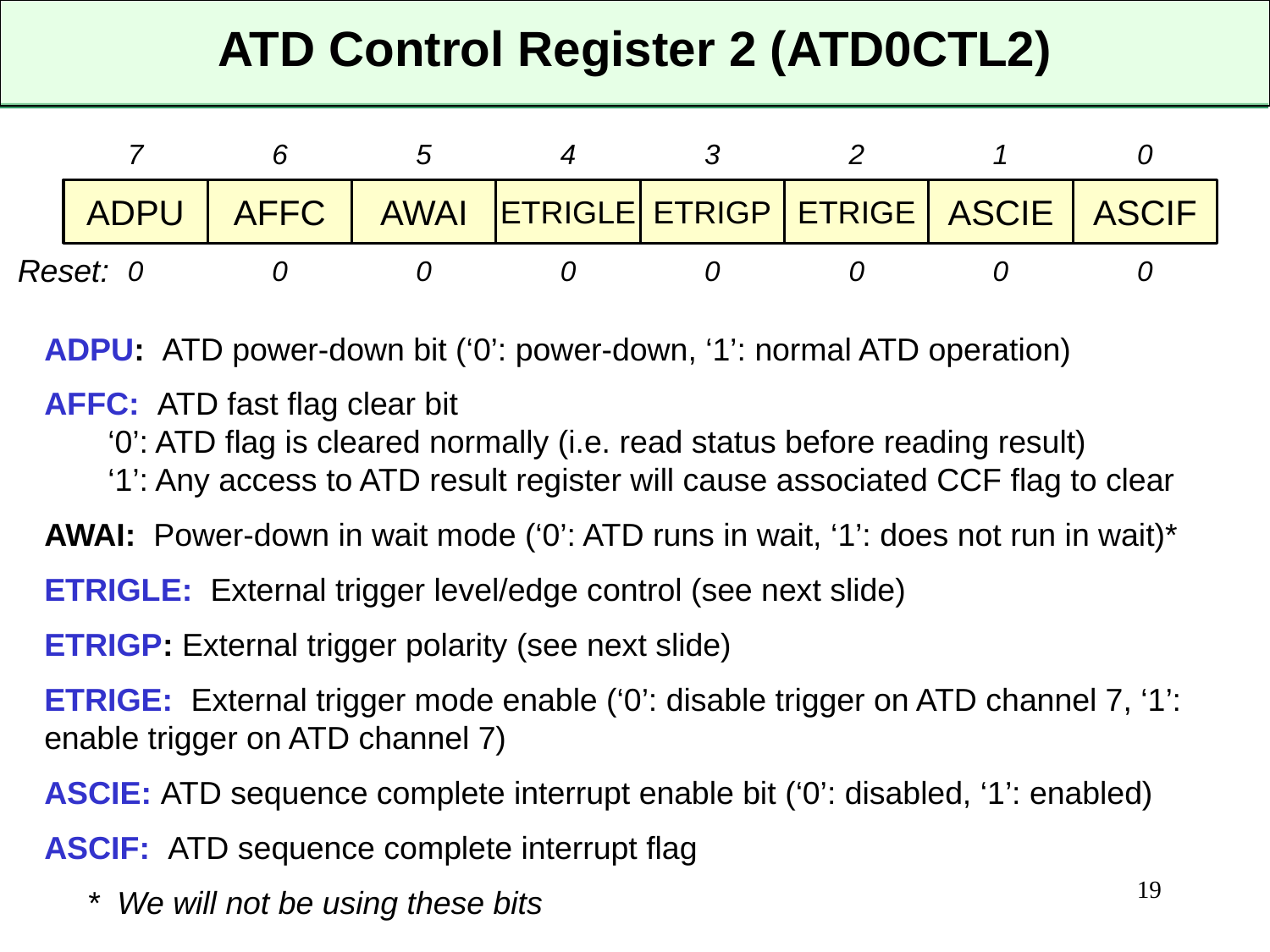

# ATD Control Register 2 (ATD0CTL2)
7
6
5
4
3
2
1
0
ADPU
AFFC
AWAI
ETRIGLE
ETRIGP
ETRIGE
ASCIE
ASCIF
Reset:
0
0
0
0
0
0
0
0
ADPU:  ATD power-down bit (‘0’: power-down, ‘1’: normal ATD operation)

AFFC:  ATD fast flag clear bit
	‘0’: ATD flag is cleared normally (i.e. read status before reading result)
	‘1’: Any access to ATD result register will cause associated CCF flag to clear

AWAI:  Power-down in wait mode (‘0’: ATD runs in wait, ‘1’: does not run in wait)*

ETRIGLE:  External trigger level/edge control (see next slide)

ETRIGP: External trigger polarity (see next slide)

ETRIGE:  External trigger mode enable (‘0’: disable trigger on ATD channel 7, ‘1’: enable trigger on ATD channel 7)

ASCIE: ATD sequence complete interrupt enable bit (‘0’: disabled, ‘1’: enabled)

ASCIF:  ATD sequence complete interrupt flag
19
*  We will not be using these bits